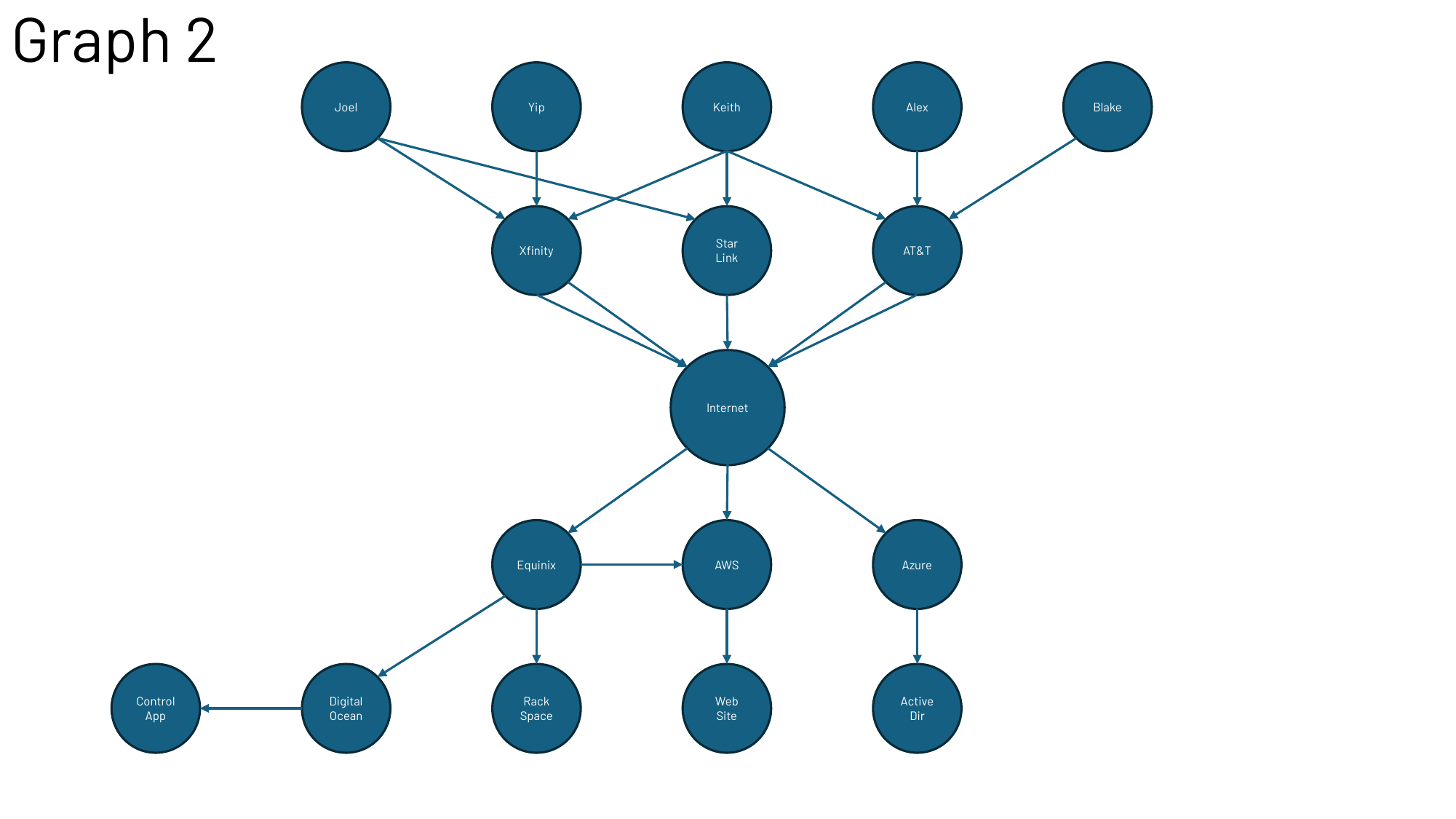

# Graph 2
Joel
Yip
Keith
Alex
Blake
Xfinity
Star
Link
AT&T
Internet
Equinix
AWS
Azure
ControlApp
Digital
Ocean
Rack
Space
Web
Site
Active
Dir